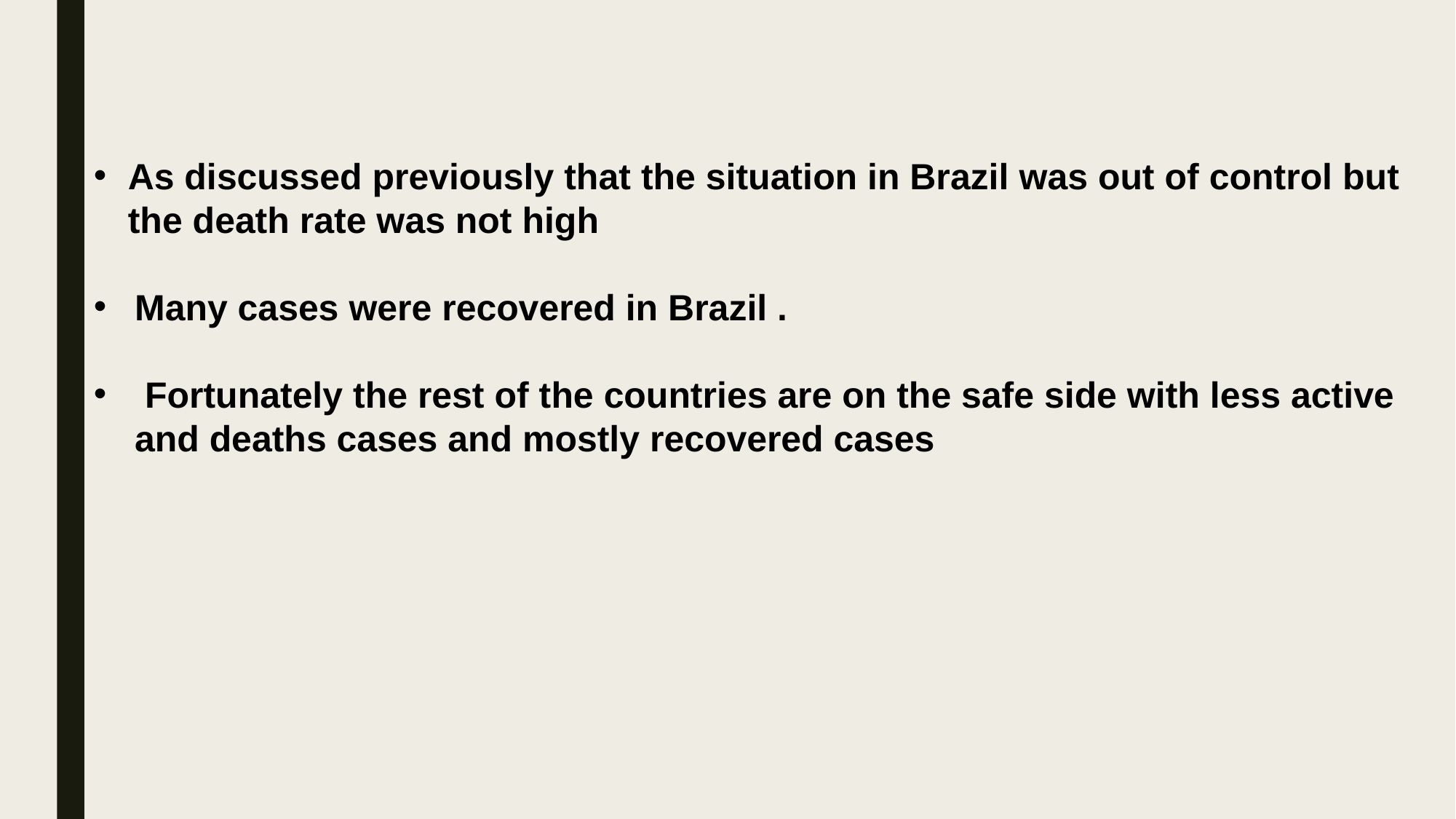

As discussed previously that the situation in Brazil was out of control but the death rate was not high

Many cases were recovered in Brazil .

 Fortunately the rest of the countries are on the safe side with less active and deaths cases and mostly recovered cases